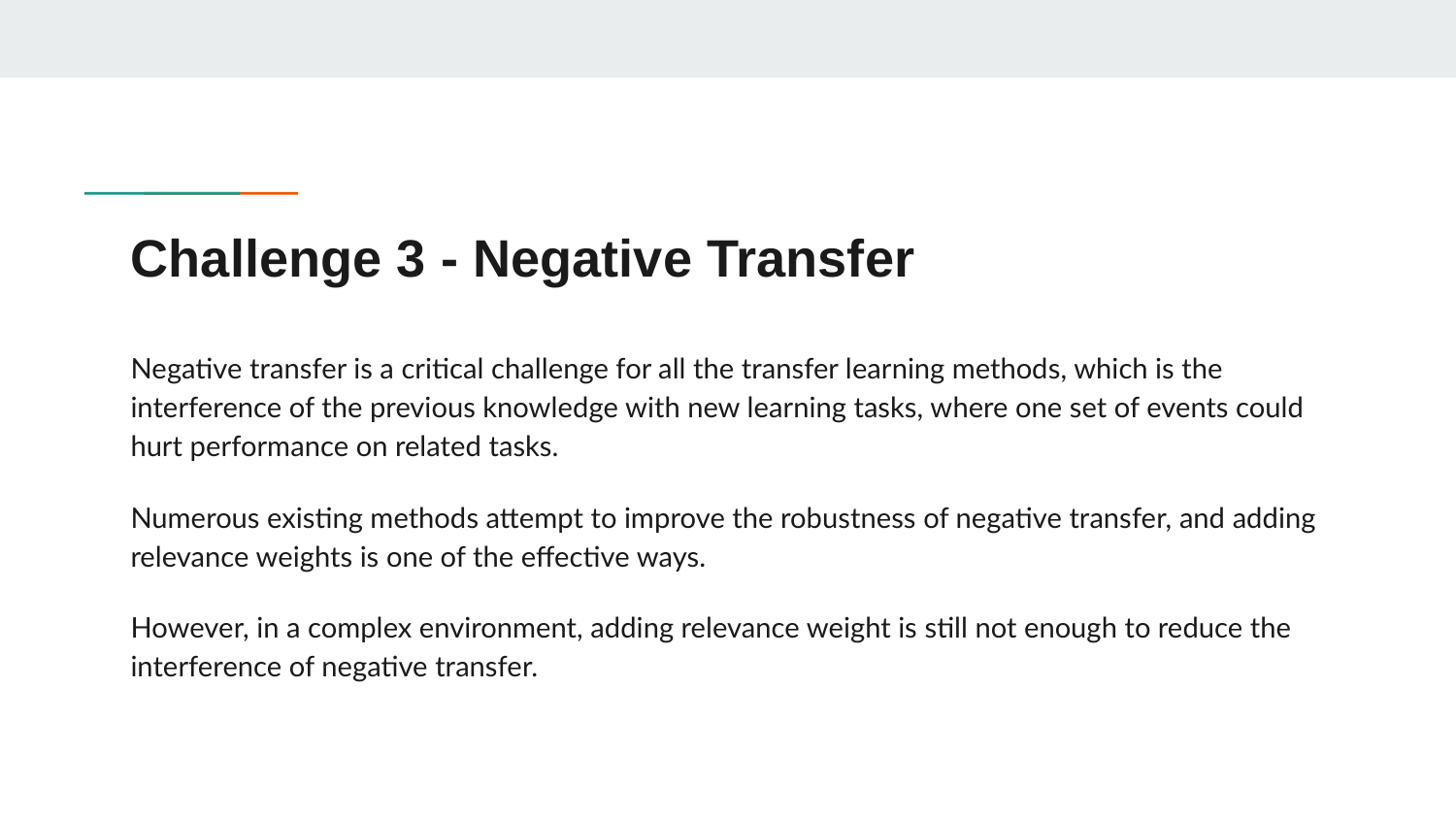

# Challenge 3 - Negative Transfer
Negative transfer is a critical challenge for all the transfer learning methods, which is the interference of the previous knowledge with new learning tasks, where one set of events could hurt performance on related tasks.
Numerous existing methods attempt to improve the robustness of negative transfer, and adding relevance weights is one of the effective ways.
However, in a complex environment, adding relevance weight is still not enough to reduce the interference of negative transfer.